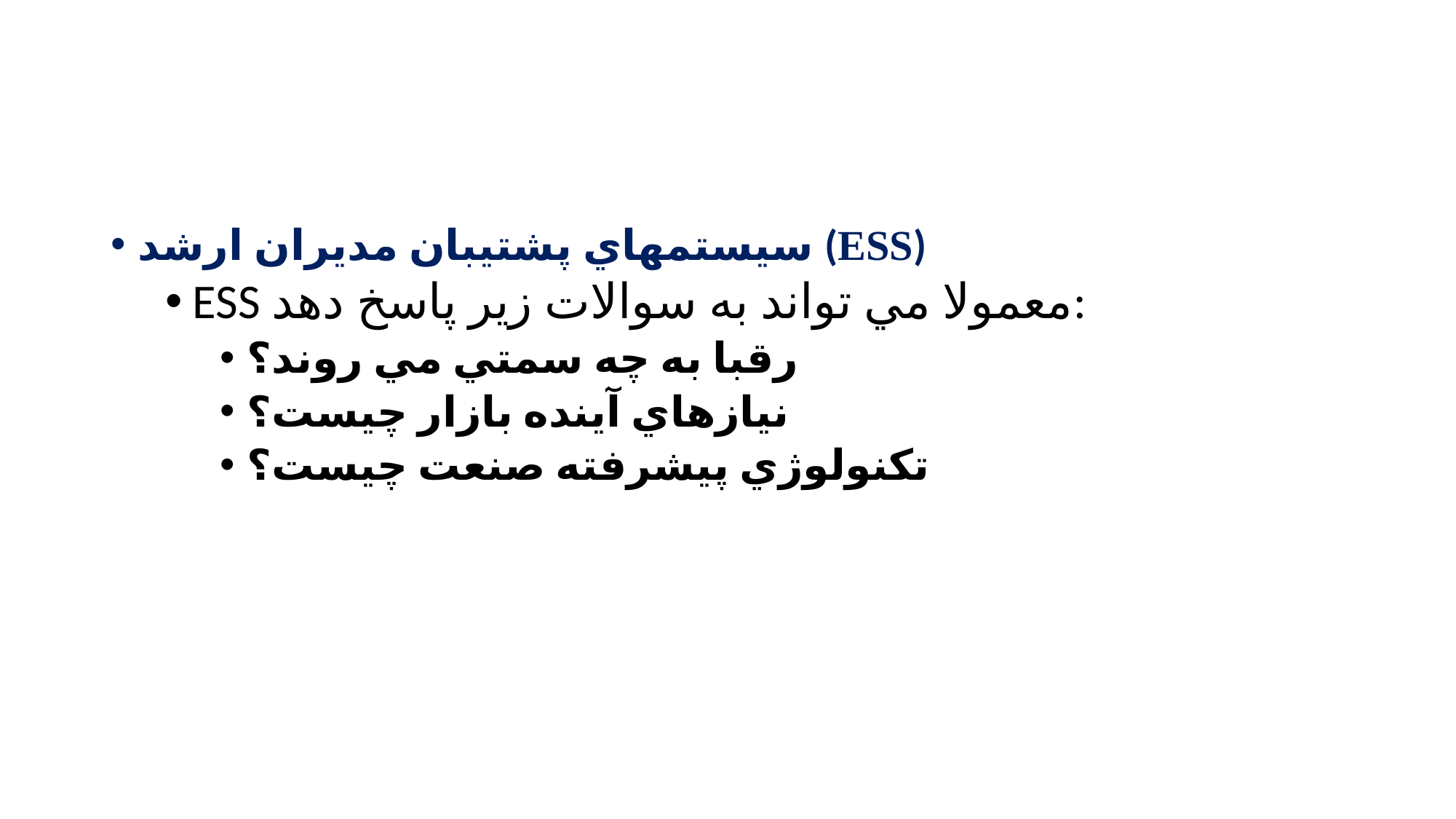

#
سيستمهاي پشتيبان مديران ارشد (ESS)
ESS معمولا مي تواند به سوالات زير پاسخ دهد:
رقبا به چه سمتي مي روند؟
نيازهاي آينده بازار چيست؟
تكنولوژي پيشرفته صنعت چيست؟